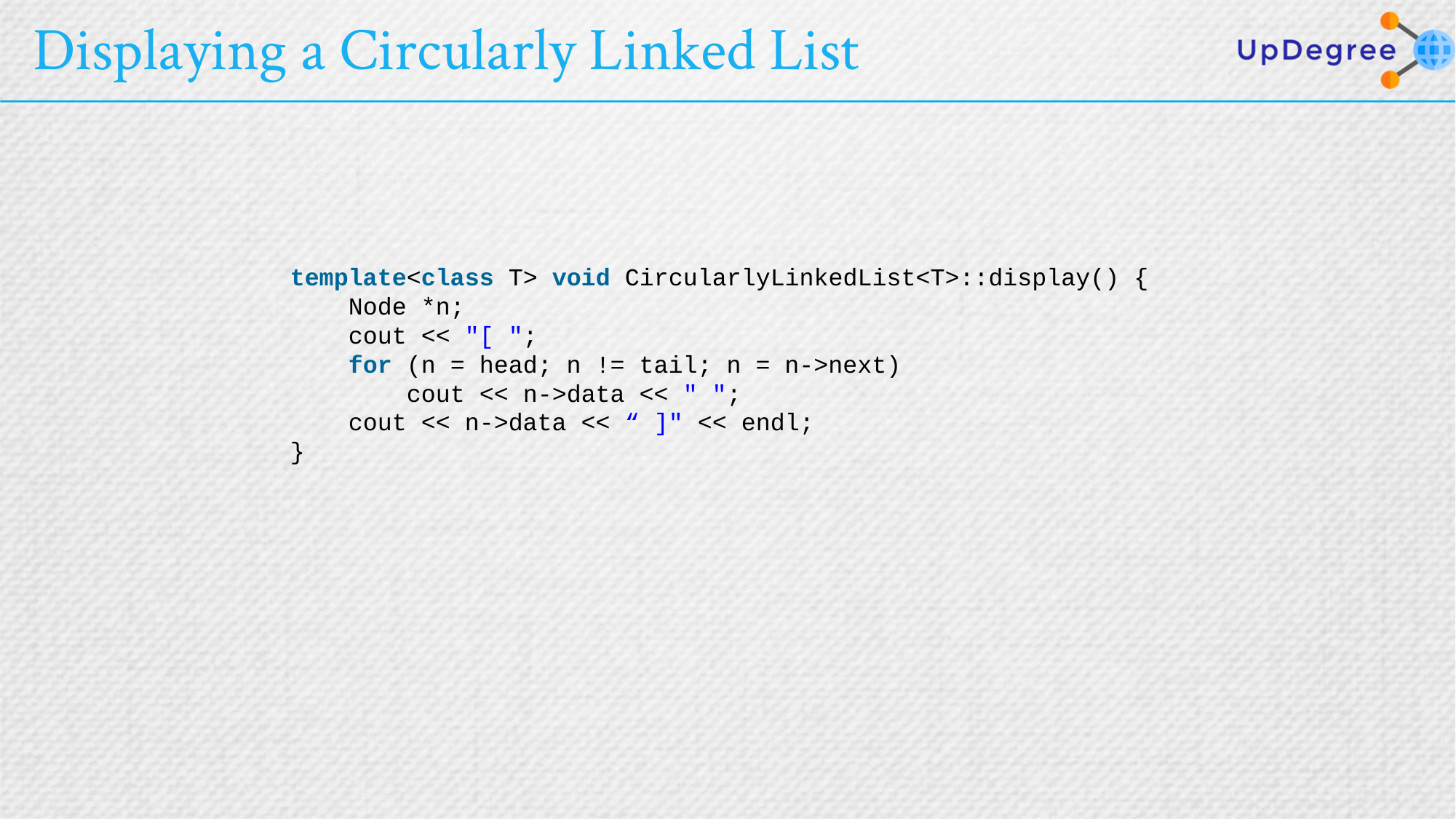

# Displaying a Circularly Linked List
template<class T> void CircularlyLinkedList<T>::display() {
    Node *n;
    cout << "[ ";
    for (n = head; n != tail; n = n->next)
        cout << n->data << " ";
    cout << n->data << “ ]" << endl;
}